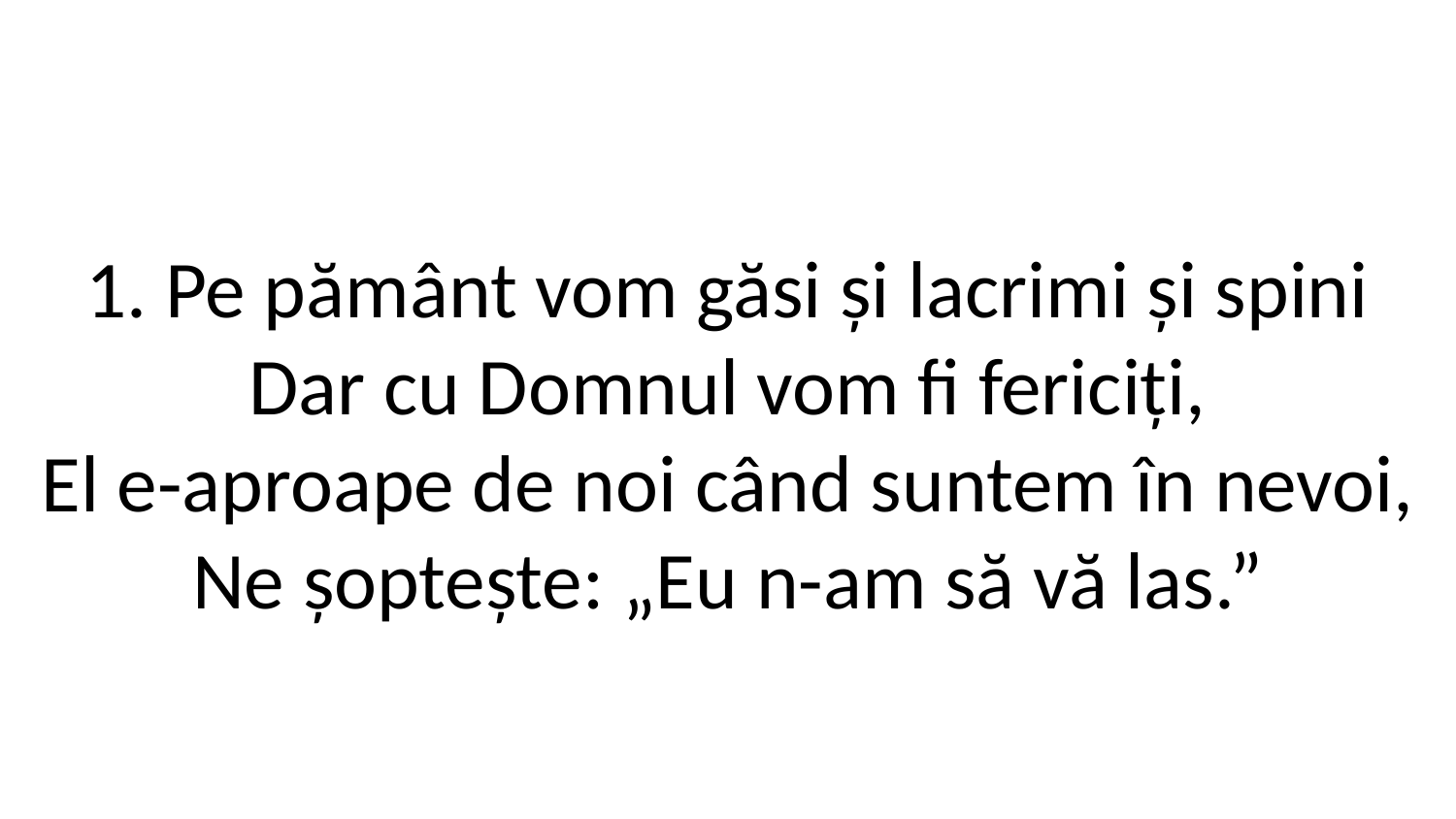

1. Pe pământ vom găsi și lacrimi și spini
Dar cu Domnul vom fi fericiți,
El e-aproape de noi când suntem în nevoi,
Ne șoptește: „Eu n-am să vă las.”